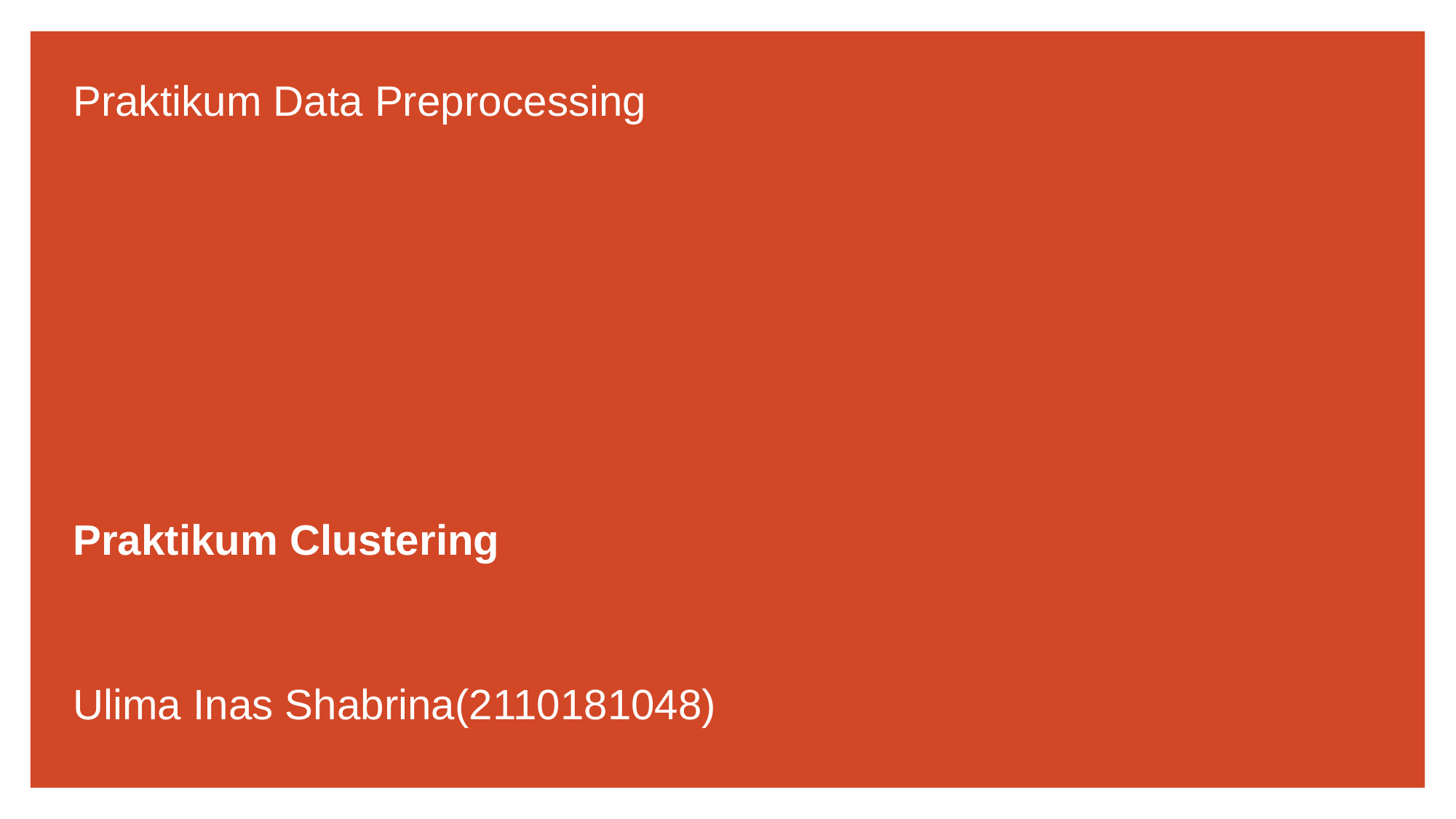

# Praktikum Data Preprocessing
Praktikum Clustering
Ulima Inas Shabrina(2110181048)